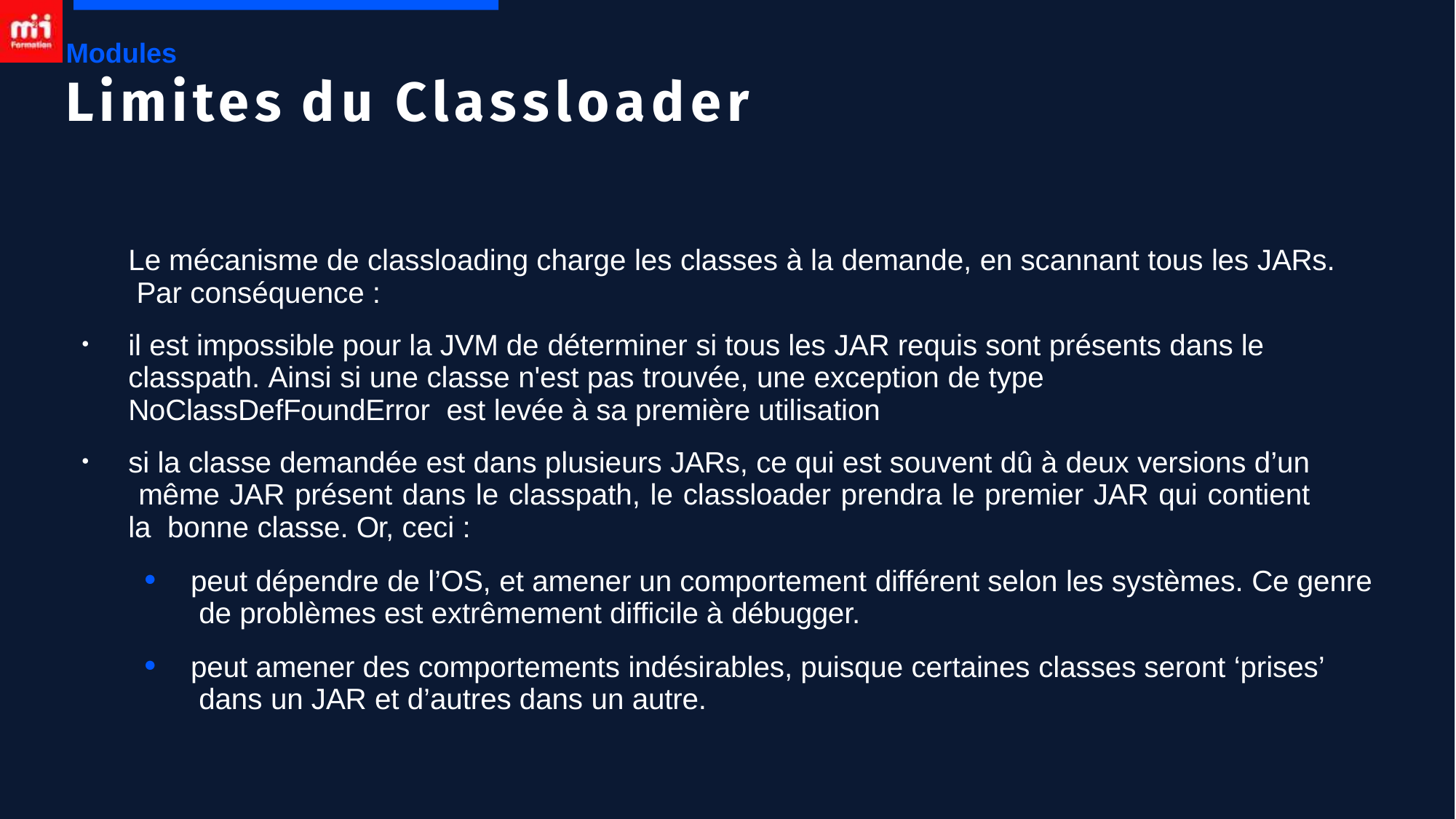

Modules
# Limites du Classloader
Le mécanisme de classloading charge les classes à la demande, en scannant tous les JARs.  Par conséquence :
il est impossible pour la JVM de déterminer si tous les JAR requis sont présents dans le  classpath. Ainsi si une classe n'est pas trouvée, une exception de type NoClassDefFoundError  est levée à sa première utilisation
●
si la classe demandée est dans plusieurs JARs, ce qui est souvent dû à deux versions d’un  même JAR présent dans le classpath, le classloader prendra le premier JAR qui contient la  bonne classe. Or, ceci :
●
peut dépendre de l’OS, et amener un comportement différent selon les systèmes. Ce genre  de problèmes est extrêmement difficile à débugger.
peut amener des comportements indésirables, puisque certaines classes seront ‘prises’  dans un JAR et d’autres dans un autre.
●
●